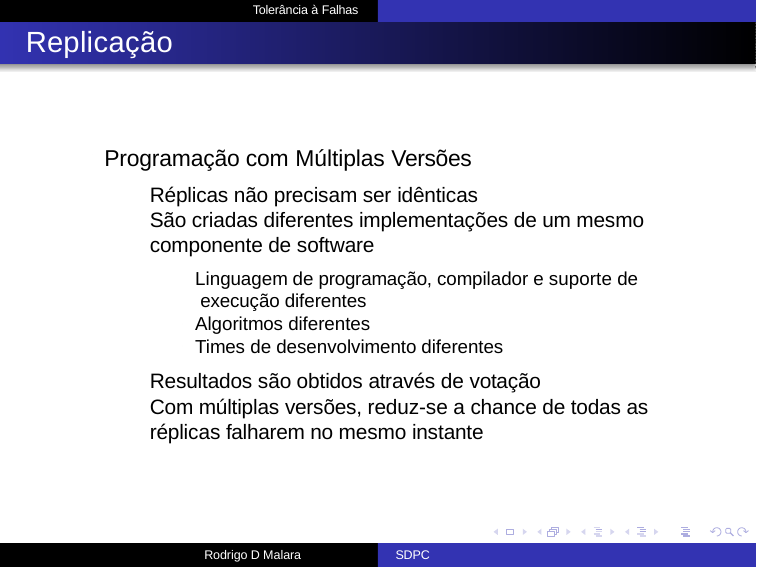

Tolerância à Falhas
# Replicação

Programação com Múltiplas Versões
Réplicas não precisam ser idênticas
São criadas diferentes implementações de um mesmo  componente de software
Linguagem de programação, compilador e suporte de  execução diferentes
Algoritmos diferentes
Times de desenvolvimento diferentes
Resultados são obtidos através de votação
Com múltiplas versões, reduz-se a chance de todas as  réplicas falharem no mesmo instante

Rodrigo D Malara
SDPC